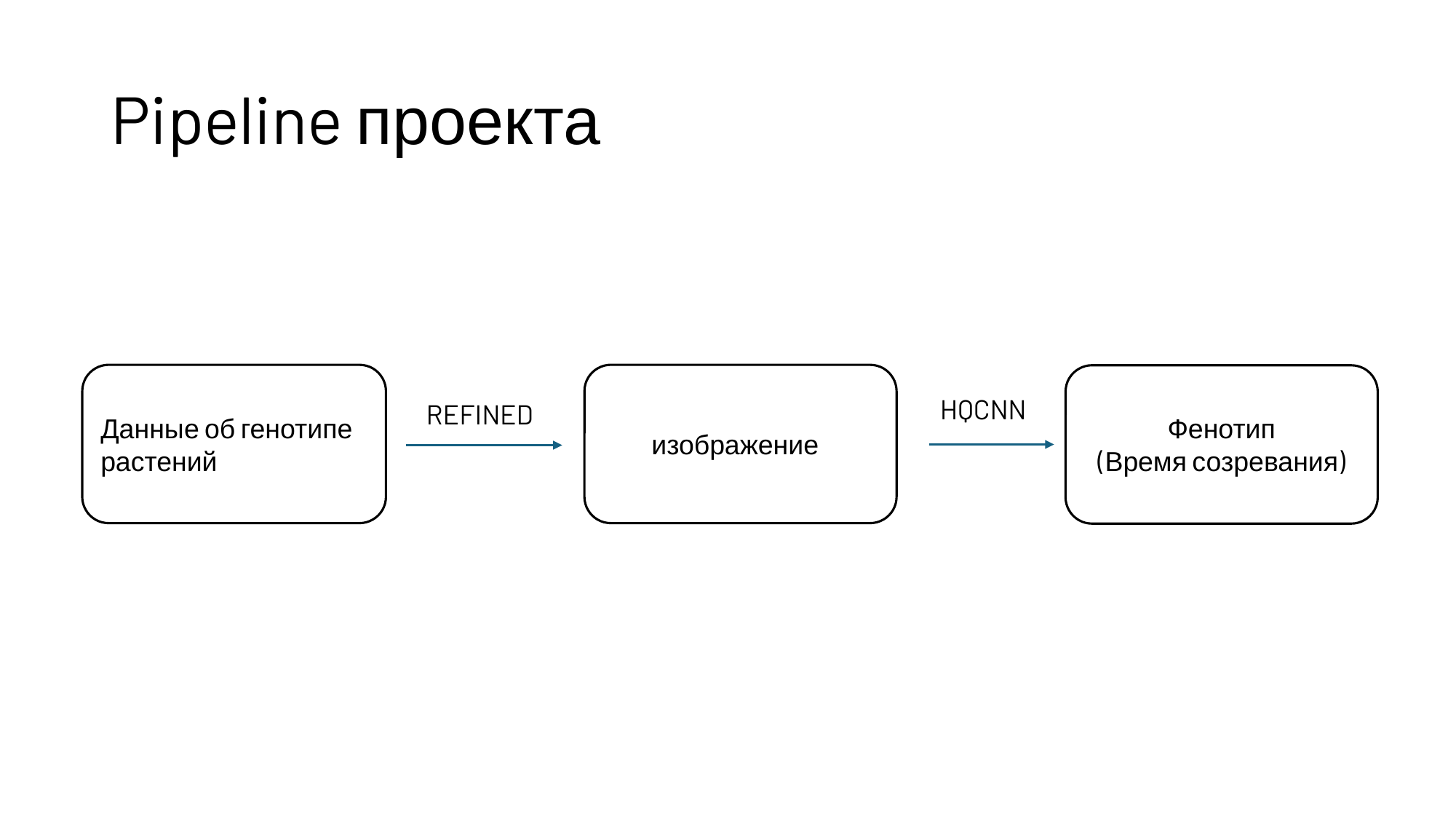

# Pipeline проекта
Данные об генотипе растений
изображение
Фенотип
(Время созревания)
HQCNN
REFINED